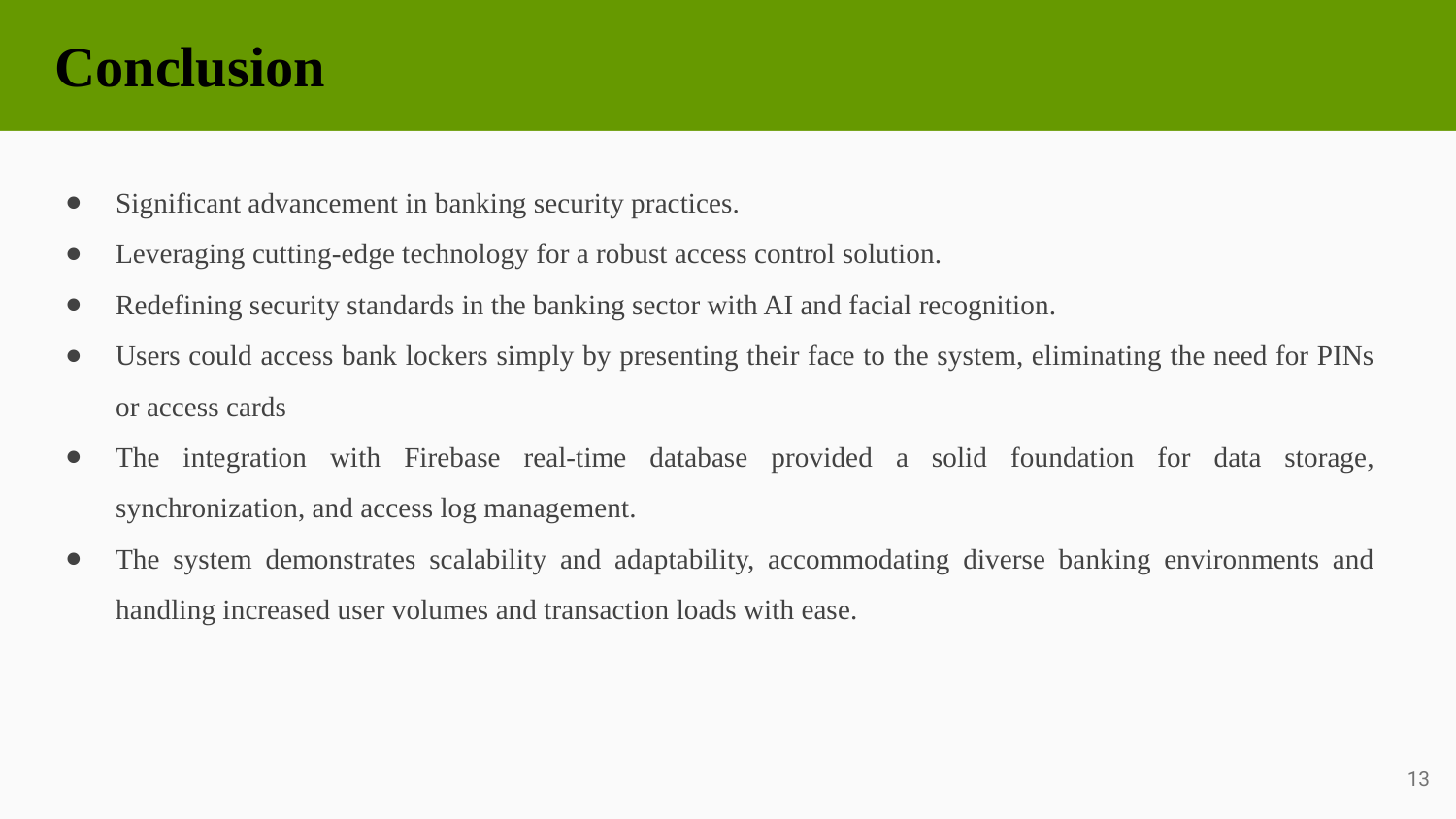

Conclusion
Significant advancement in banking security practices.
Leveraging cutting-edge technology for a robust access control solution.
Redefining security standards in the banking sector with AI and facial recognition.
Users could access bank lockers simply by presenting their face to the system, eliminating the need for PINs or access cards
The integration with Firebase real-time database provided a solid foundation for data storage, synchronization, and access log management.
The system demonstrates scalability and adaptability, accommodating diverse banking environments and handling increased user volumes and transaction loads with ease.

13